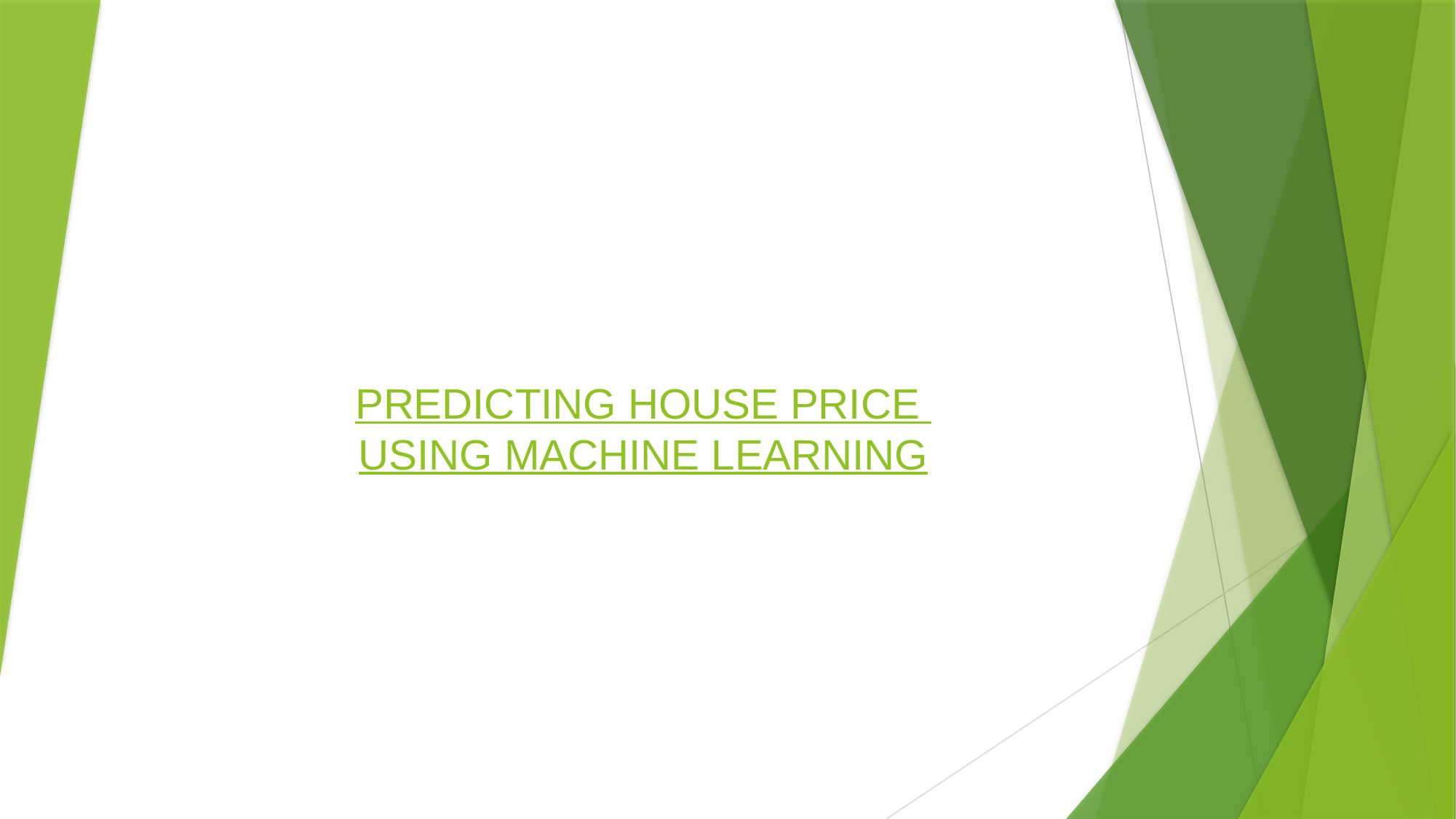

# PREDICTING HOUSE PRICE USING MACHINE LEARNING